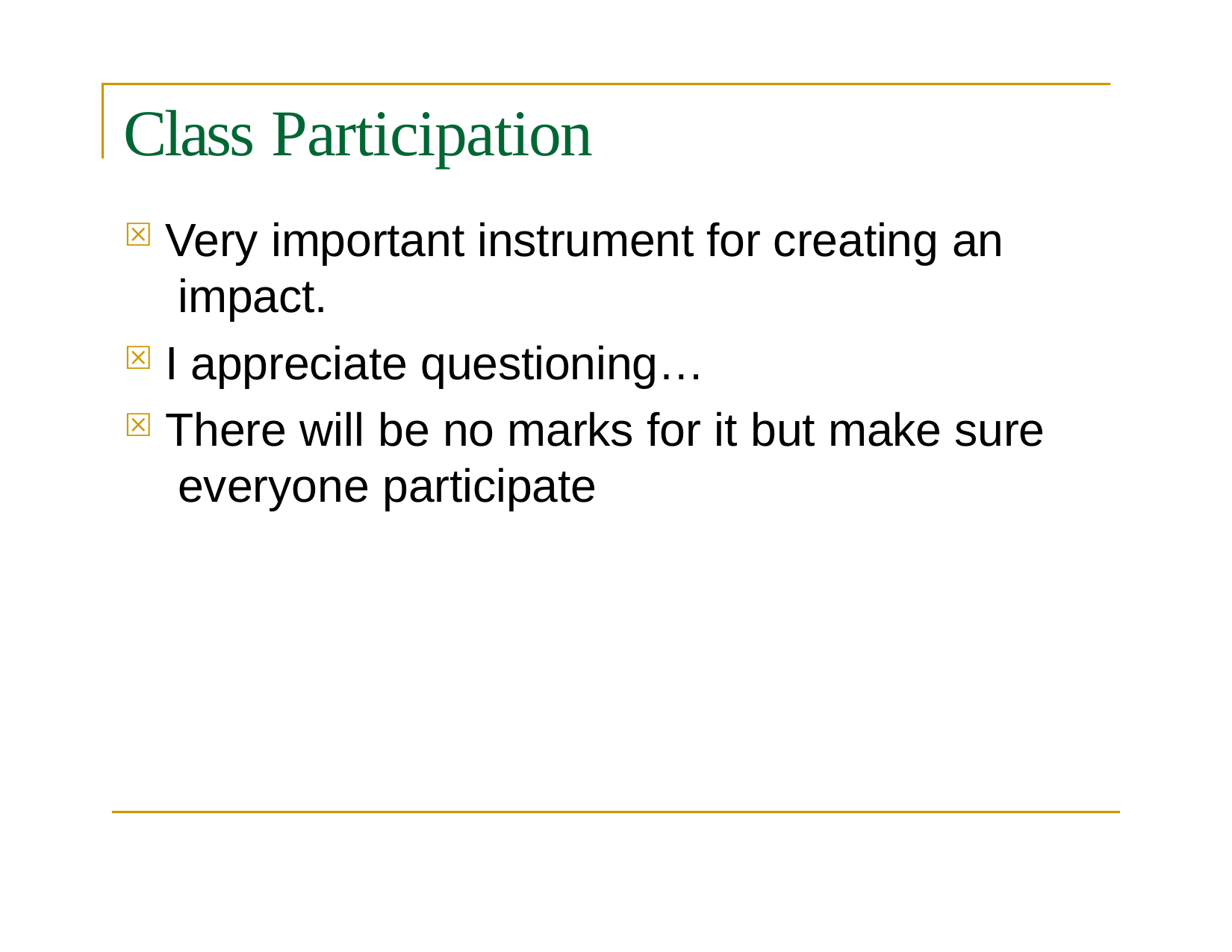

# Class Participation
Very important instrument for creating an  impact.
I appreciate questioning…
There will be no marks for it but make sure  everyone participate